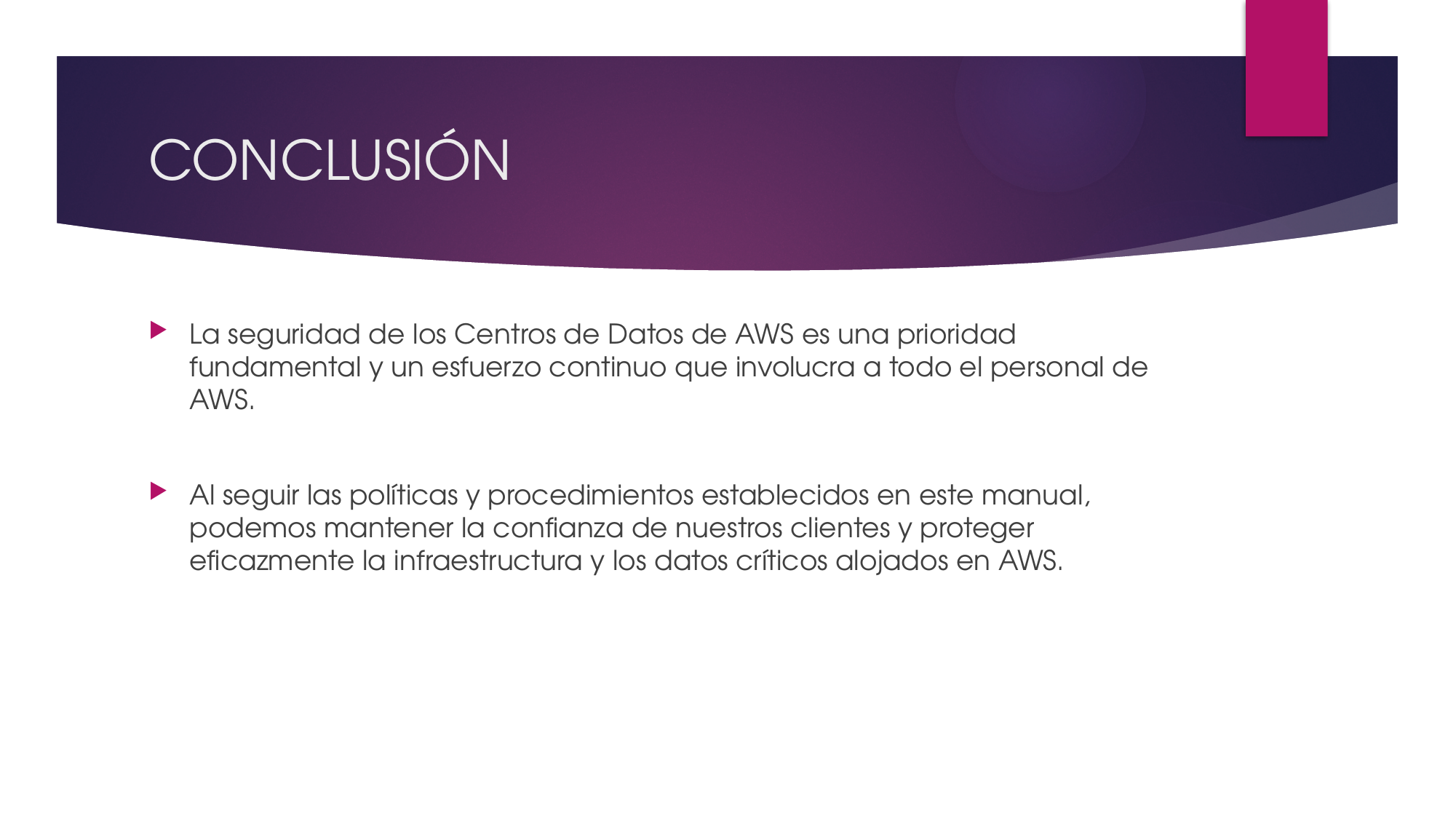

# CONCLUSIÓN
La seguridad de los Centros de Datos de AWS es una prioridad fundamental y un esfuerzo continuo que involucra a todo el personal de AWS.

Al seguir las políticas y procedimientos establecidos en este manual, podemos mantener la confianza de nuestros clientes y proteger eficazmente la infraestructura y los datos críticos alojados en AWS.